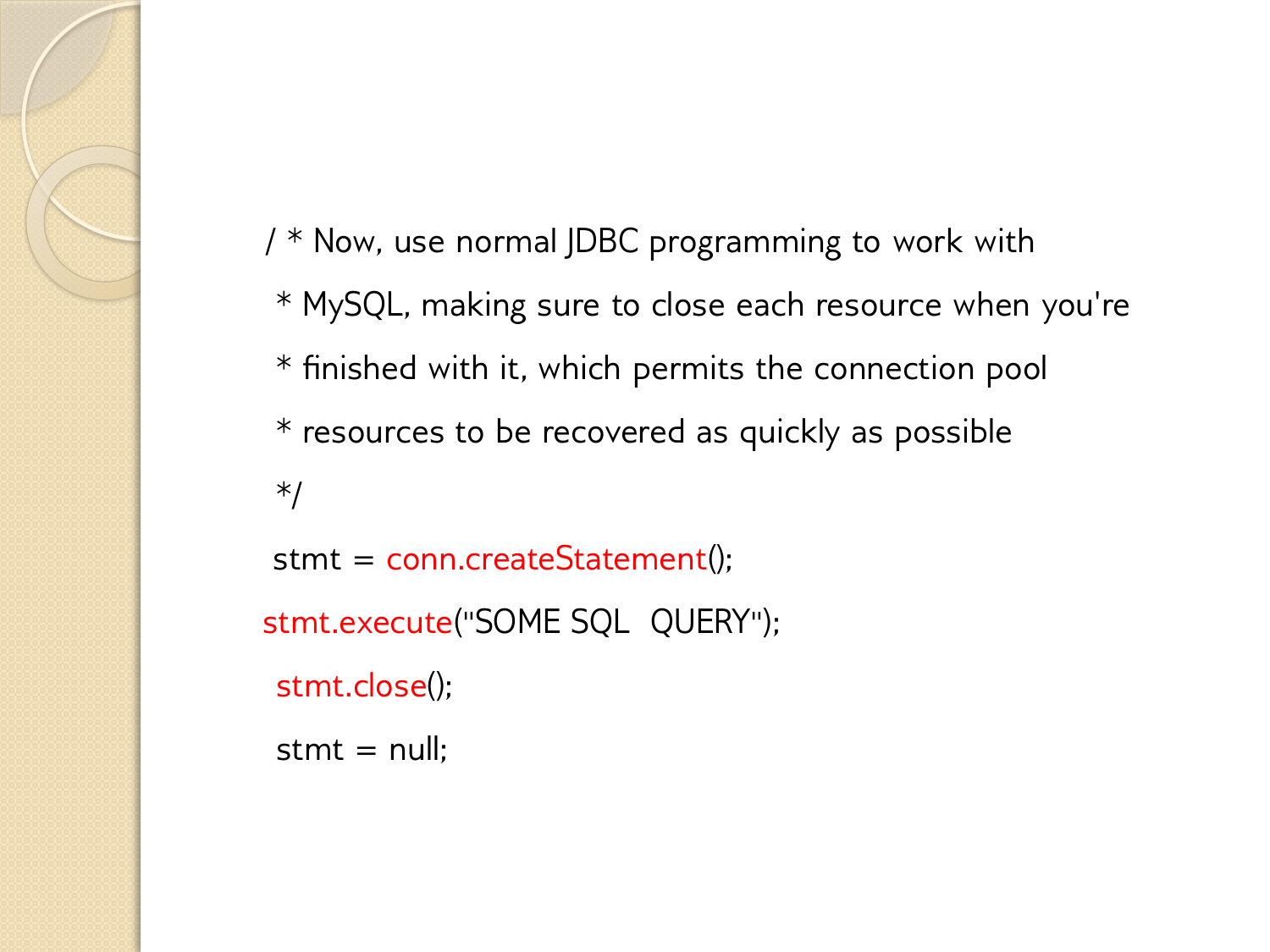

#
    / * Now, use normal JDBC programming to work with
     * MySQL, making sure to close each resource when you're
     * finished with it, which permits the connection pool
     * resources to be recovered as quickly as possible
     */
	 stmt = conn.createStatement();
	stmt.execute("SOME SQL  QUERY");
     stmt.close();
     stmt = null;